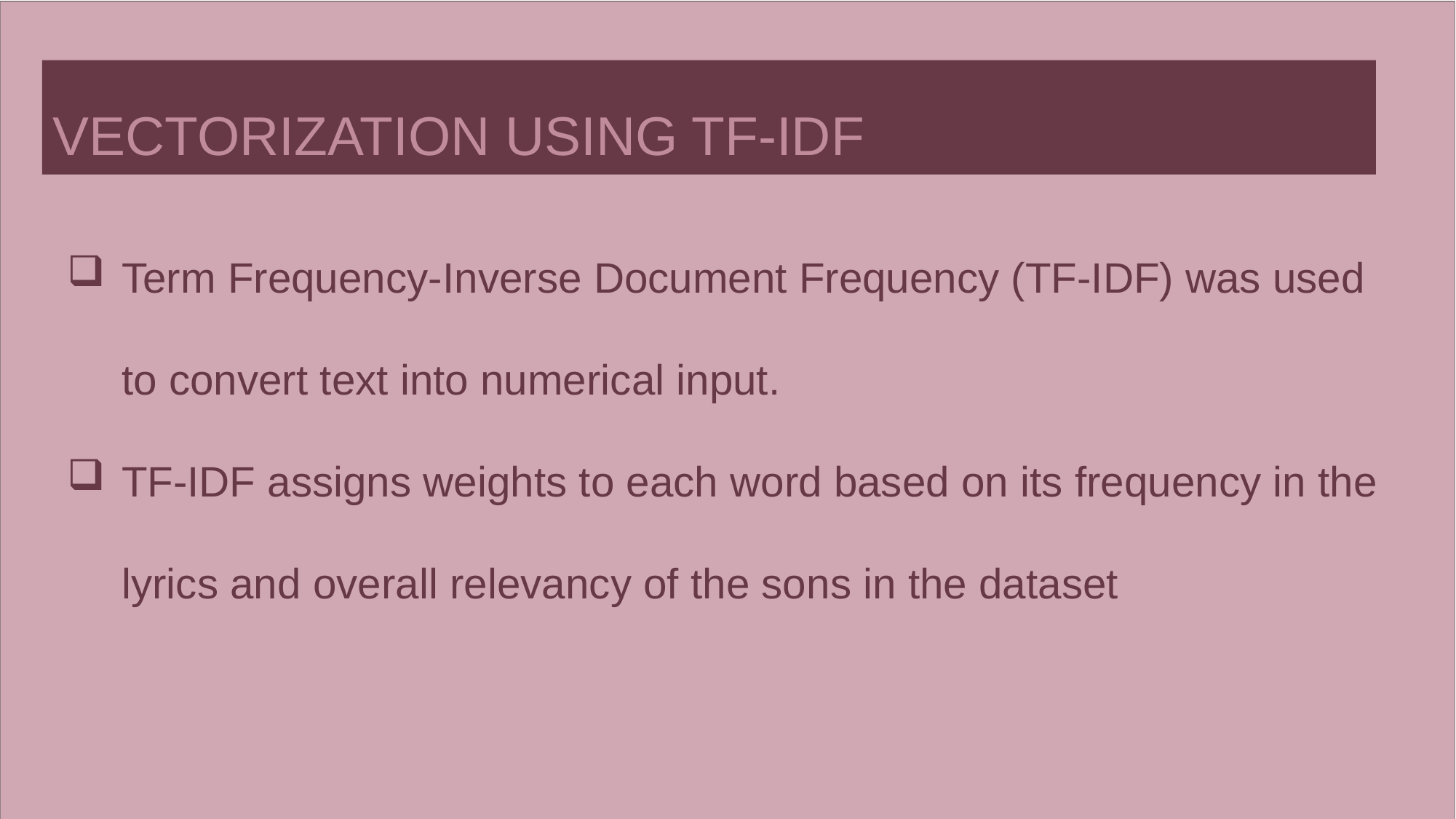

# Vectorization using TF-IDF
Term Frequency-Inverse Document Frequency (TF-IDF) was used to convert text into numerical input.
TF-IDF assigns weights to each word based on its frequency in the lyrics and overall relevancy of the sons in the dataset